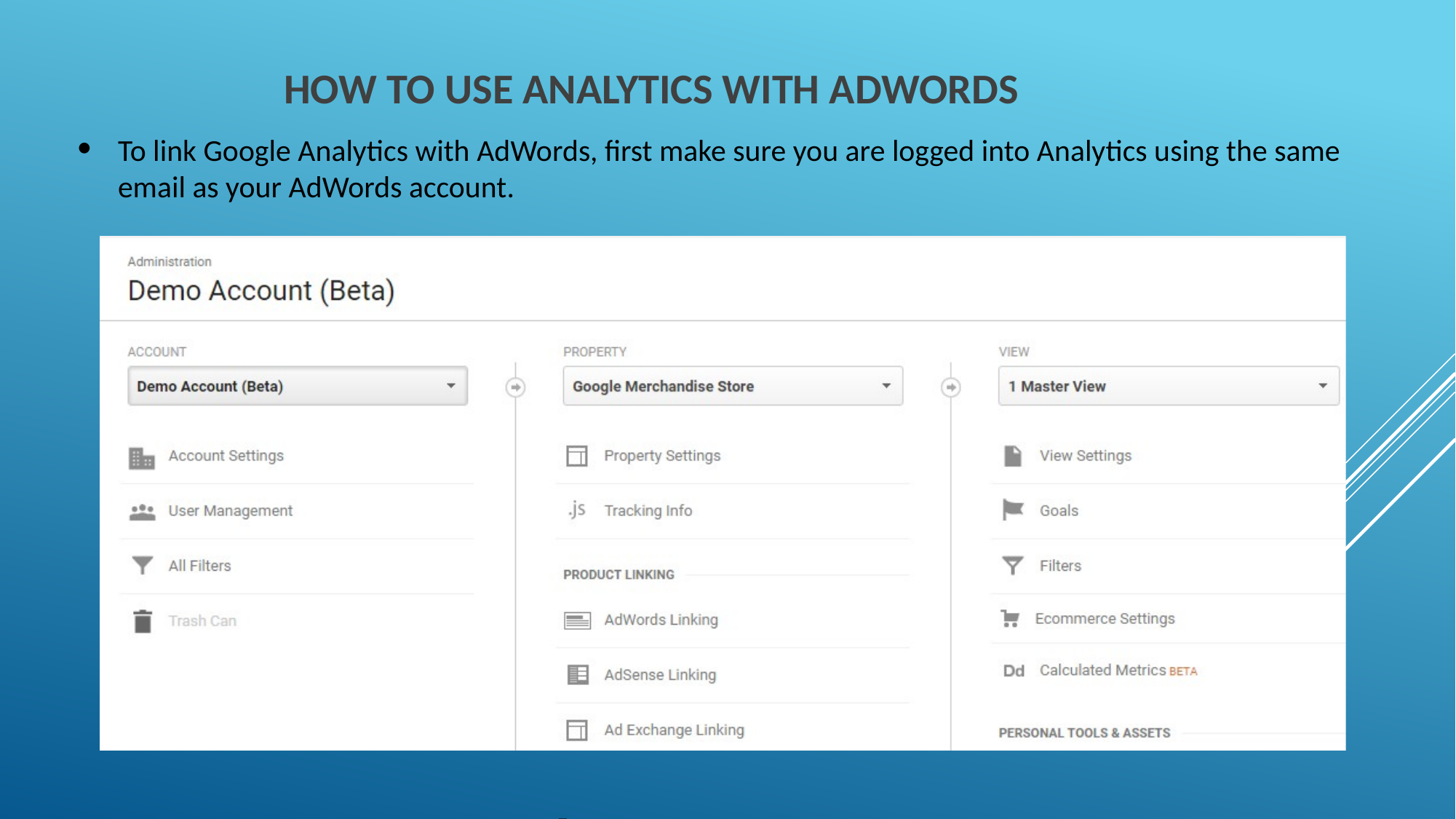

# How to use Analytics with AdWords
To link Google Analytics with AdWords, first make sure you are logged into Analytics using the same
email as your AdWords account.